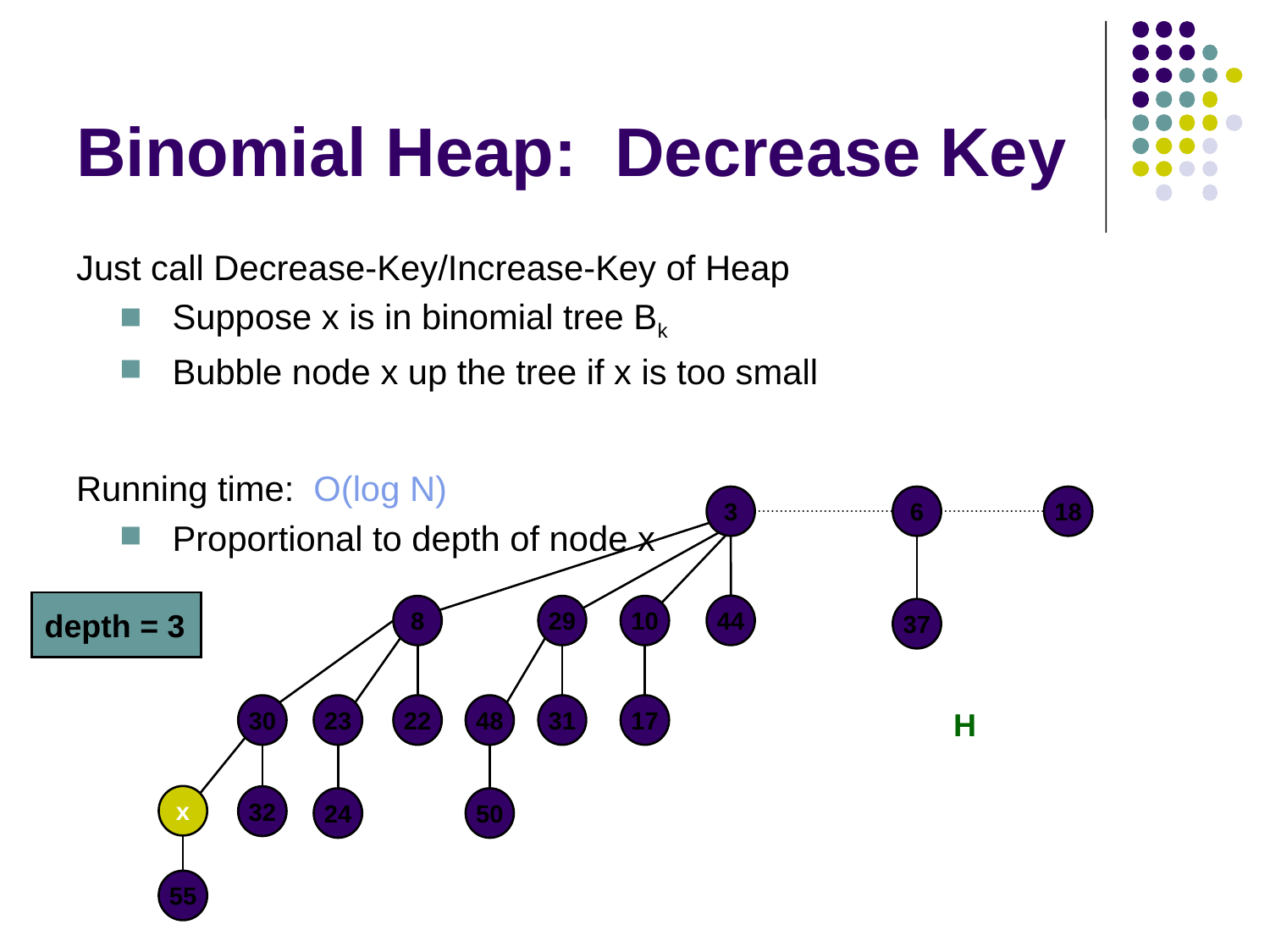

# Binomial Heap:  Decrease Key
Just call Decrease-Key/Increase-Key of Heap
Suppose x is in binomial tree Bk
Bubble node x up the tree if x is too small

Running time:  O(log N)
Proportional to depth of node x
3
6
18

depth = 3
44
8
29
10
37
30
23
22
48
31
17
H
x
32
24
50
55